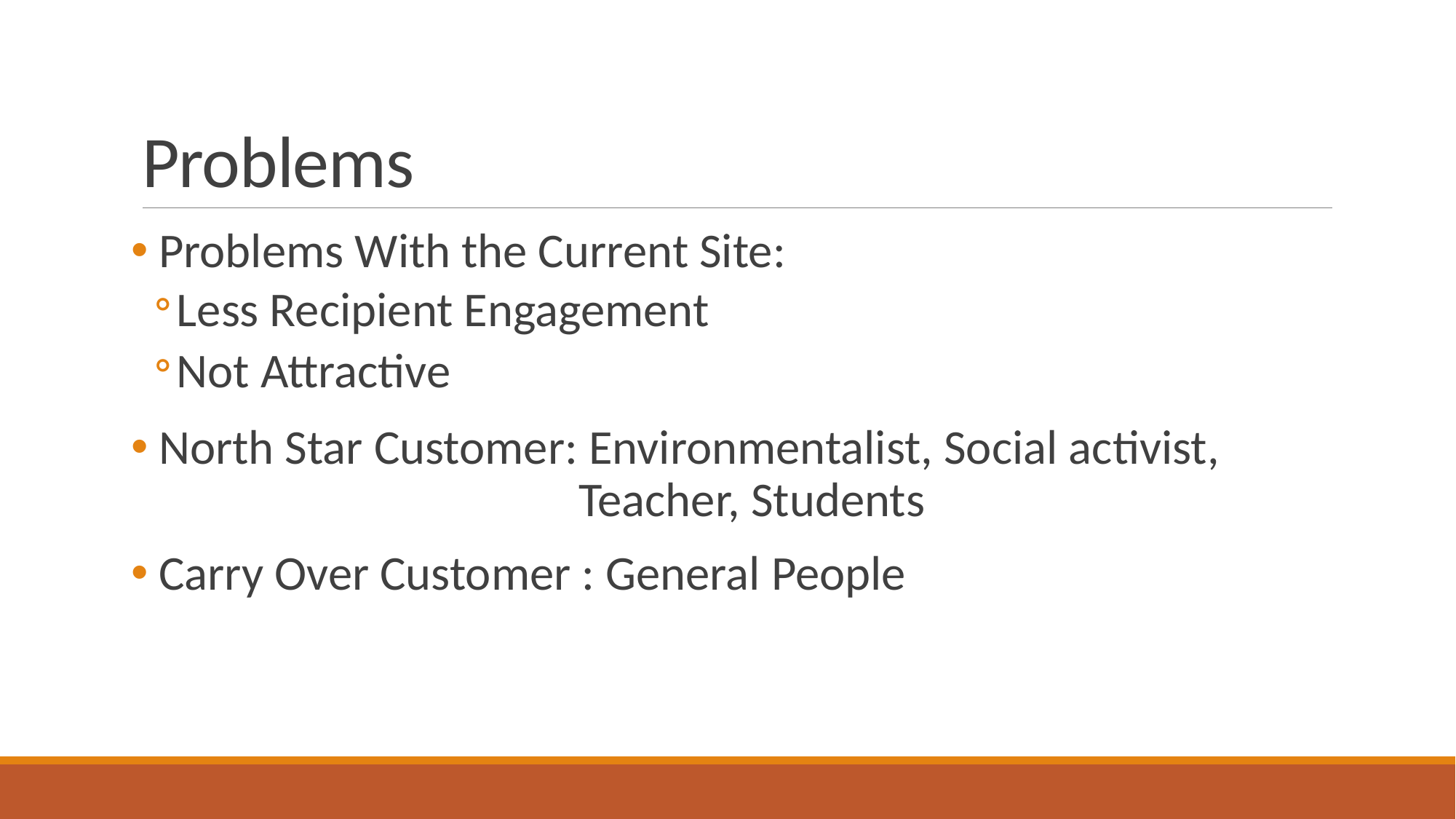

# Problems
 Problems With the Current Site:
Less Recipient Engagement
Not Attractive
 North Star Customer: Environmentalist, Social activist, 		   			Teacher, Students
 Carry Over Customer : General People